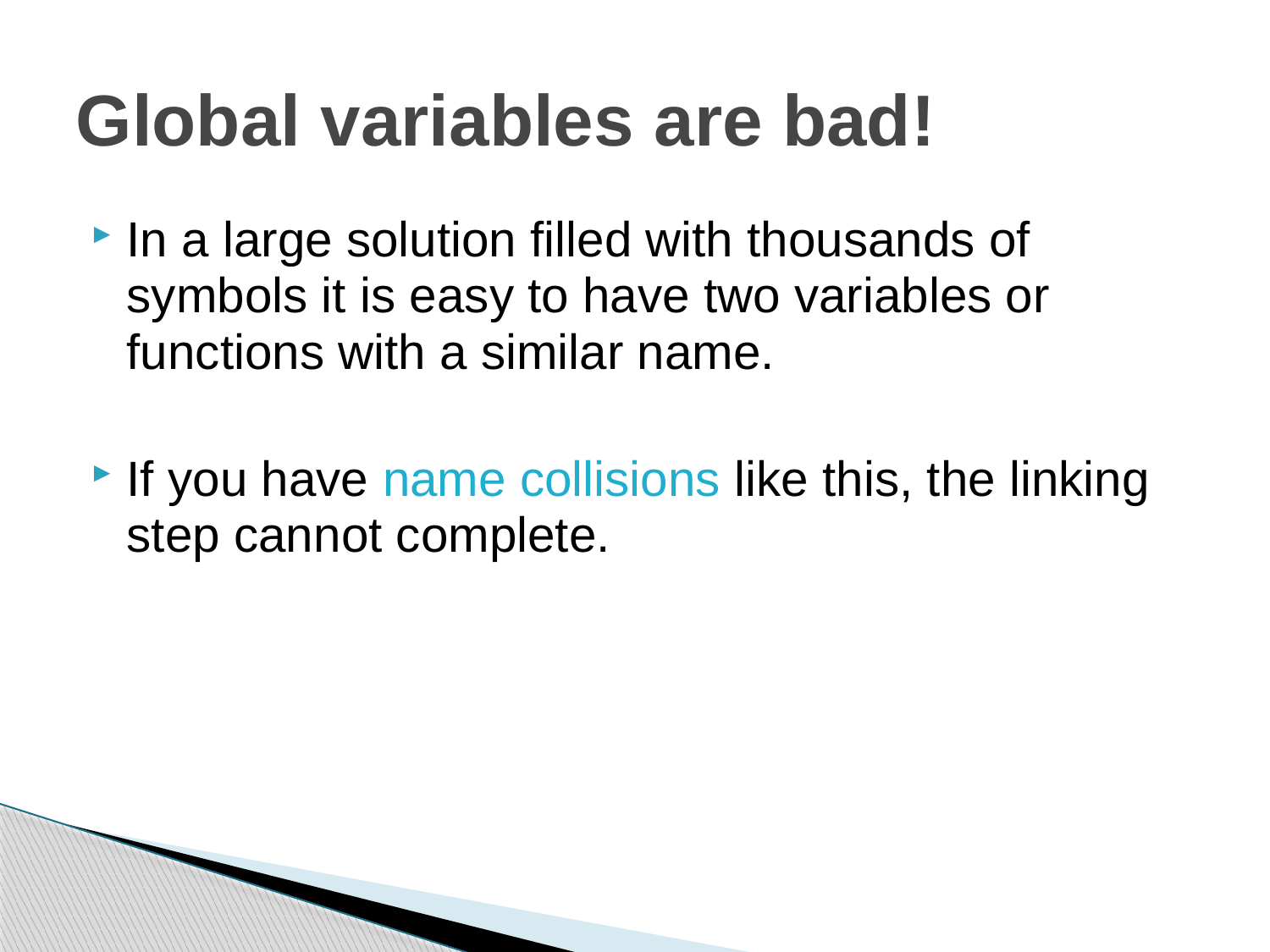

# Global variables are bad!
In a large solution filled with thousands of symbols it is easy to have two variables or functions with a similar name.

If you have name collisions like this, the linking step cannot complete.